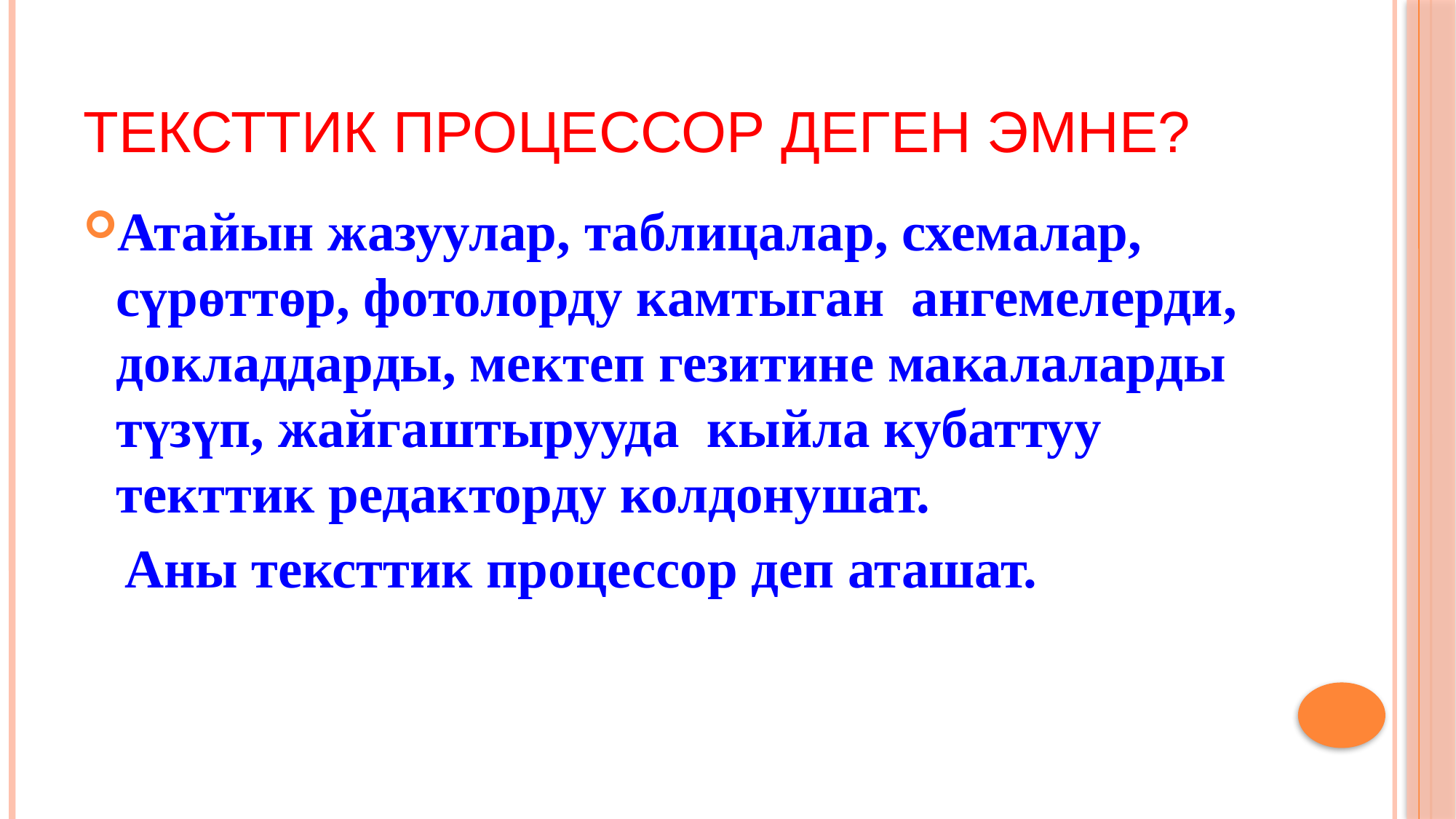

# Тексттик процессор деген эмне?
Атайын жазуулар, таблицалар, схемалар, сүрөттөр, фотолорду камтыган  ангемелерди, докладдарды, мектеп гезитине макалаларды түзүп, жайгаштырууда  кыйла кубаттуу текттик редакторду колдонушат.
   Аны тексттик процессор деп аташат.